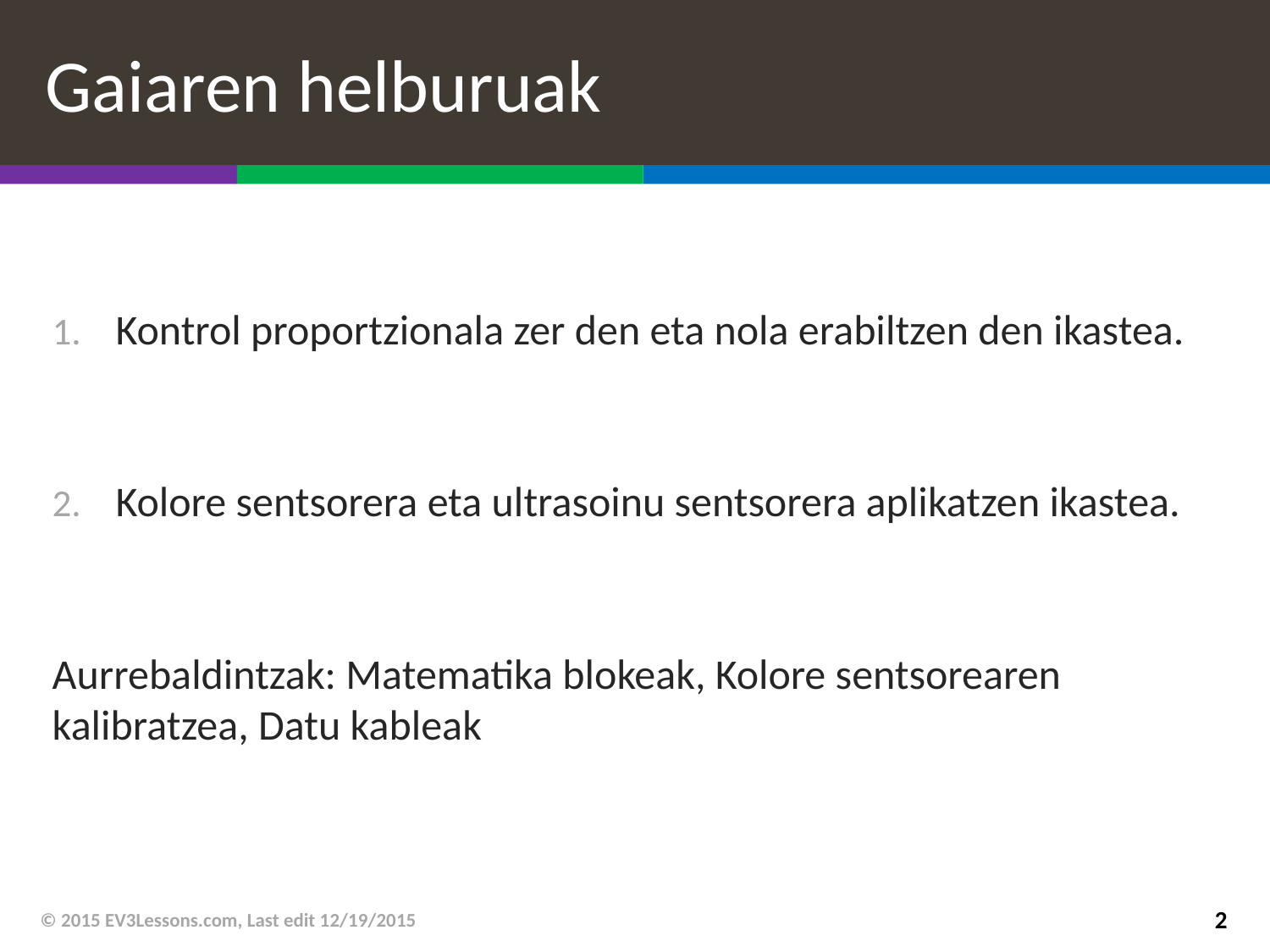

# Gaiaren helburuak
Kontrol proportzionala zer den eta nola erabiltzen den ikastea.

Kolore sentsorera eta ultrasoinu sentsorera aplikatzen ikastea.

Aurrebaldintzak: Matematika blokeak, Kolore sentsorearen kalibratzea, Datu kableak
© 2015 EV3Lessons.com, Last edit 12/19/2015
2